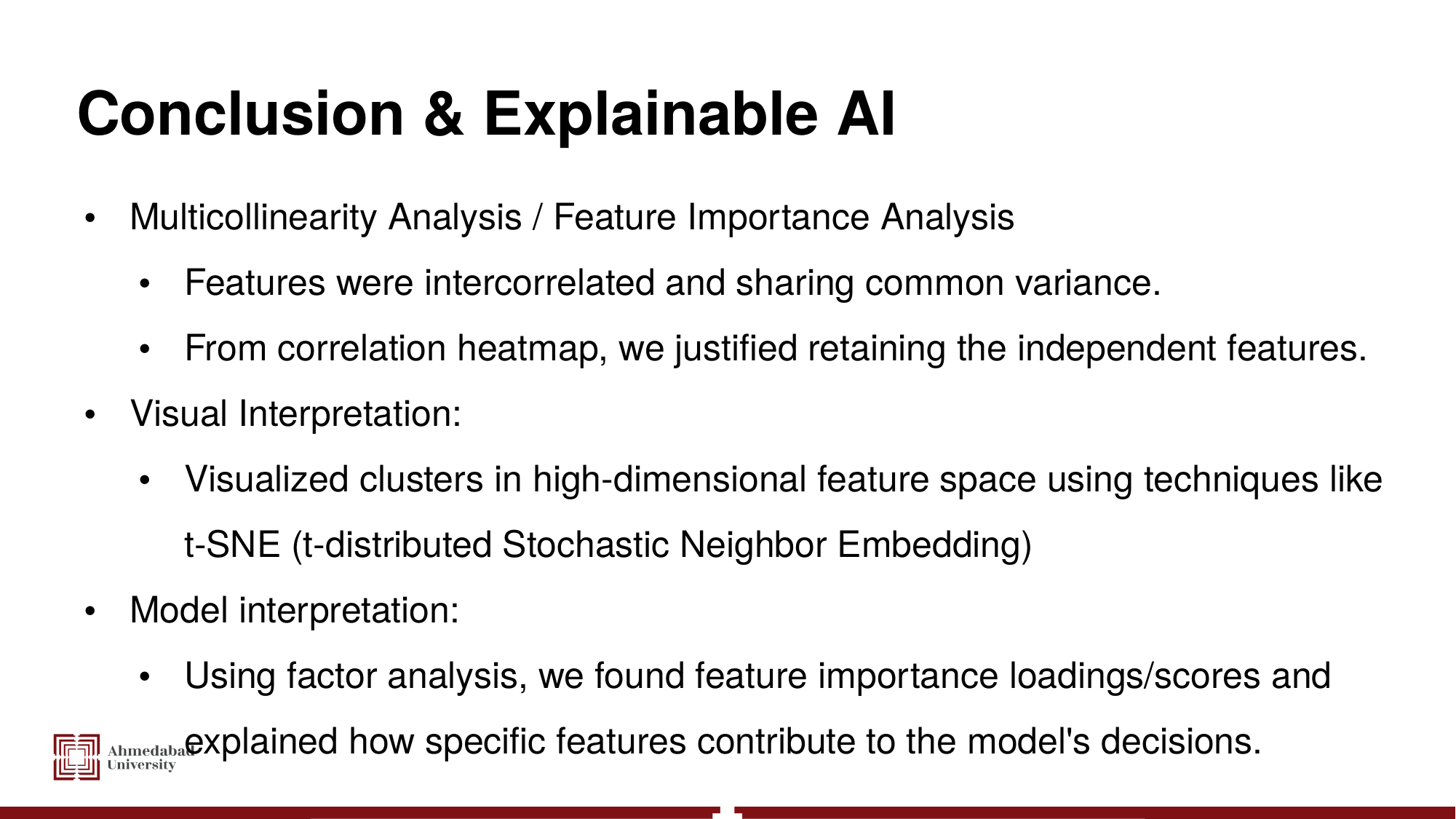

# Conclusion & Explainable AI
Multicollinearity Analysis / Feature Importance Analysis
Features were intercorrelated and sharing common variance.
From correlation heatmap, we justified retaining the independent features.
Visual Interpretation:
Visualized clusters in high-dimensional feature space using techniques like t-SNE (t-distributed Stochastic Neighbor Embedding)
Model interpretation:
Using factor analysis, we found feature importance loadings/scores and explained how specific features contribute to the model's decisions.